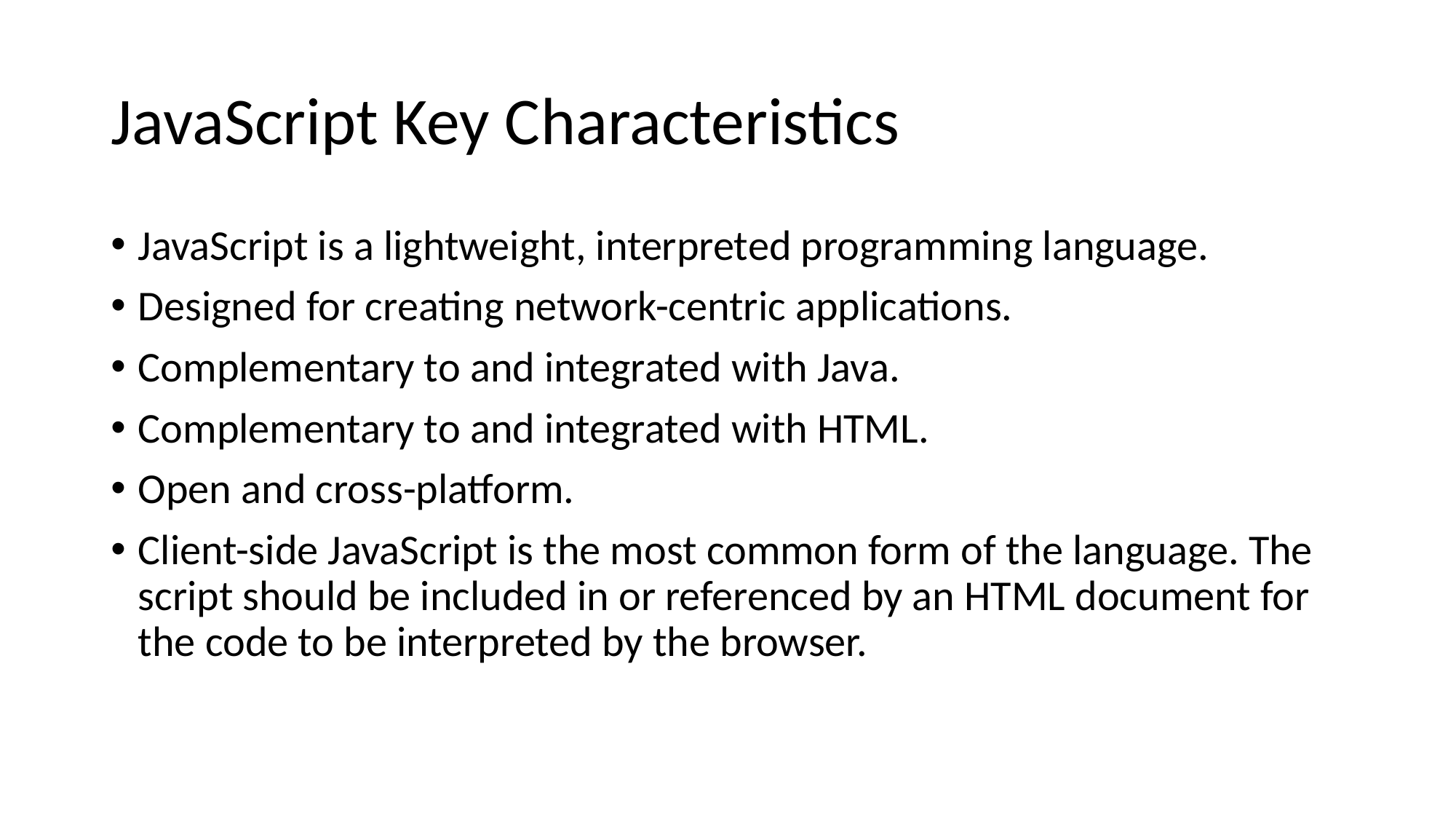

# JavaScript Key Characteristics
JavaScript is a lightweight, interpreted programming language.
Designed for creating network-centric applications.
Complementary to and integrated with Java.
Complementary to and integrated with HTML.
Open and cross-platform.
Client-side JavaScript is the most common form of the language. The script should be included in or referenced by an HTML document for the code to be interpreted by the browser.